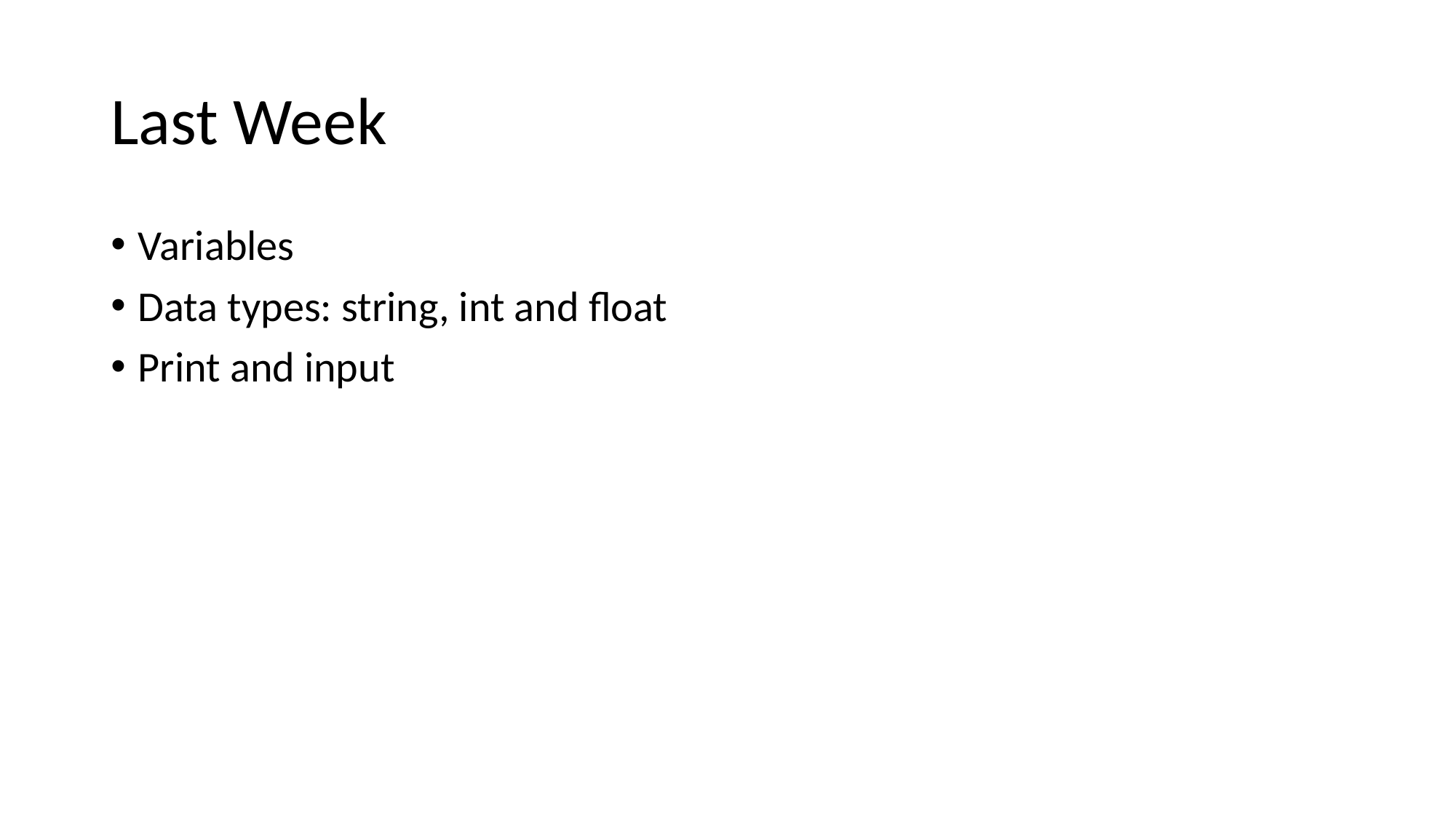

# Last Week
Variables
Data types: string, int and float
Print and input